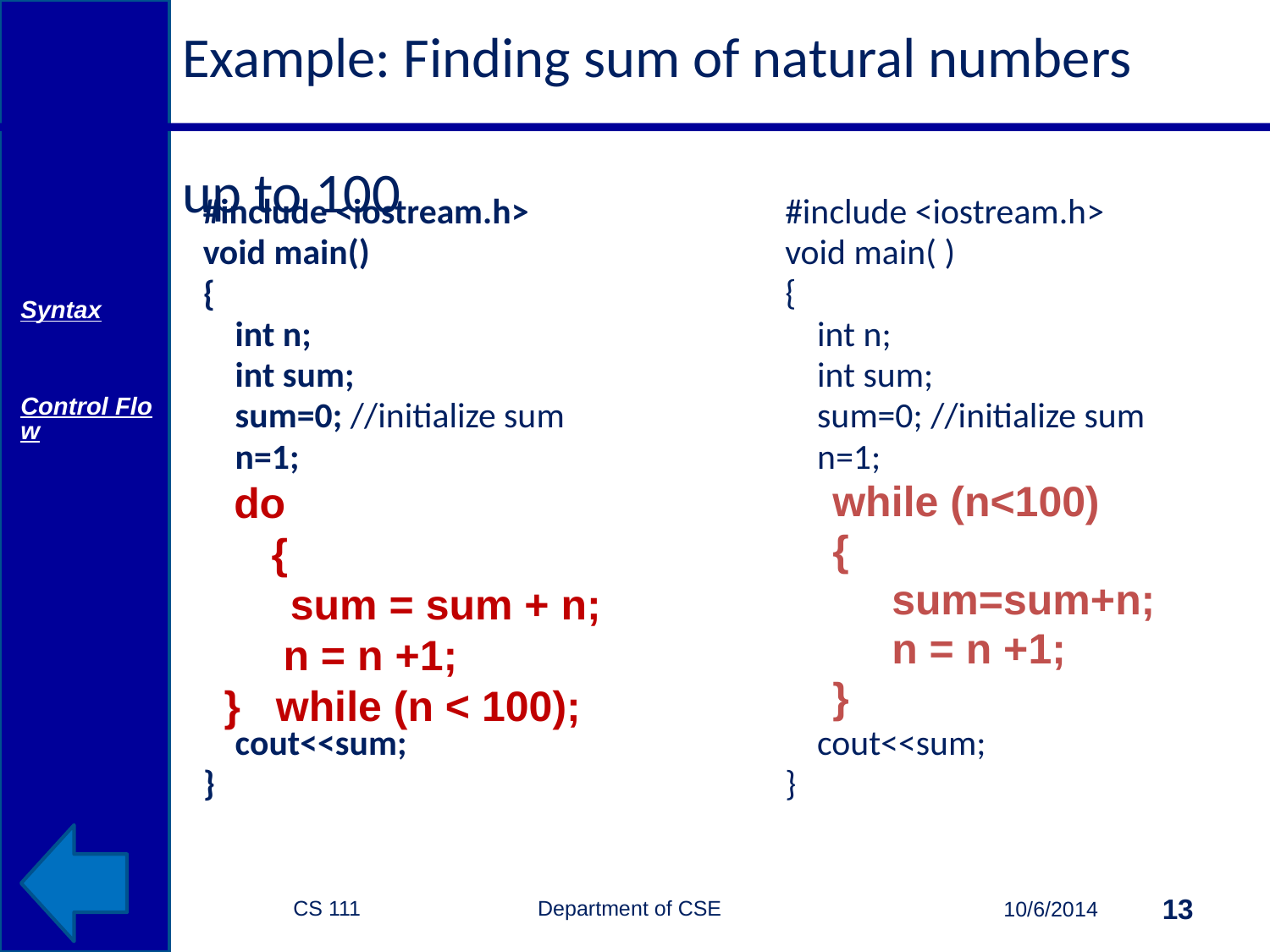

# Example: Finding sum of natural numbers up to 100
#include <iostream.h>
void main()
{
    int n;
    int sum;
    sum=0; //initialize sum
    n=1;
     do
       {
         sum = sum + counter;
         counter = counter +1;}}
    } while (counter < 100);
    cout<<sum;
}
#include <iostream.h>
void main( )
{
    int n;
    int sum;
    sum=0; //initialize sum
    n=1;
    while (n<100)
    {
         sum=sum+n;
         n = n +1;
    }
    cout<<sum;
}
Syntax

Control Flow

 do
    {
      sum = sum + n;
     n = n +1;
}   while (n < 100);

CS 111                              Department of CSE
13
10/6/2014